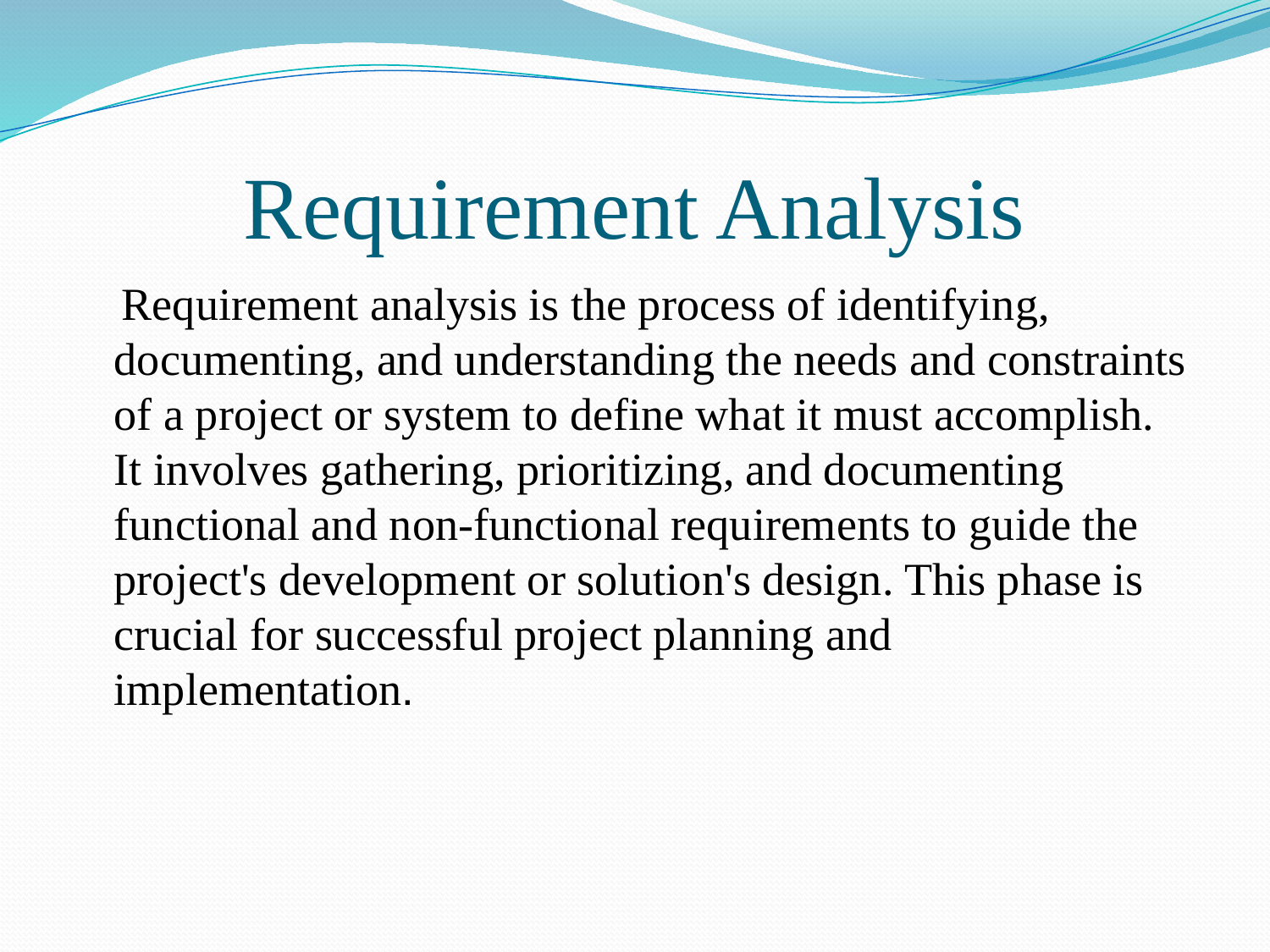

# Requirement Analysis
    Requirement analysis is the process of identifying, documenting, and understanding the needs and constraints of a project or system to define what it must accomplish. It involves gathering, prioritizing, and documenting functional and non-functional requirements to guide the project's development or solution's design. This phase is crucial for successful project planning and implementation.